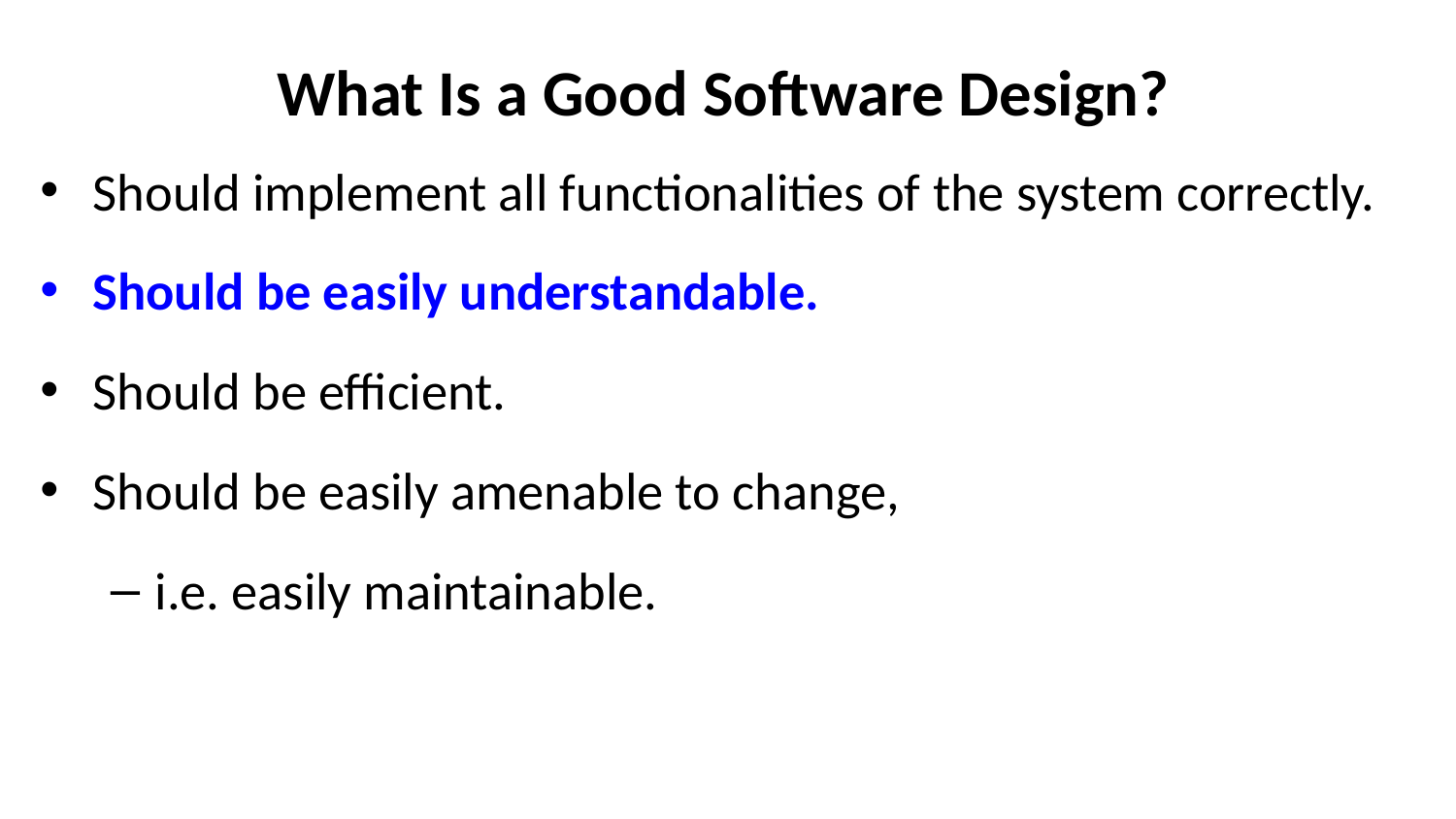

# What Is a Good Software Design?
Should implement all functionalities of the system correctly.
Should be easily understandable.
Should be efficient.
Should be easily amenable to change,
i.e. easily maintainable.